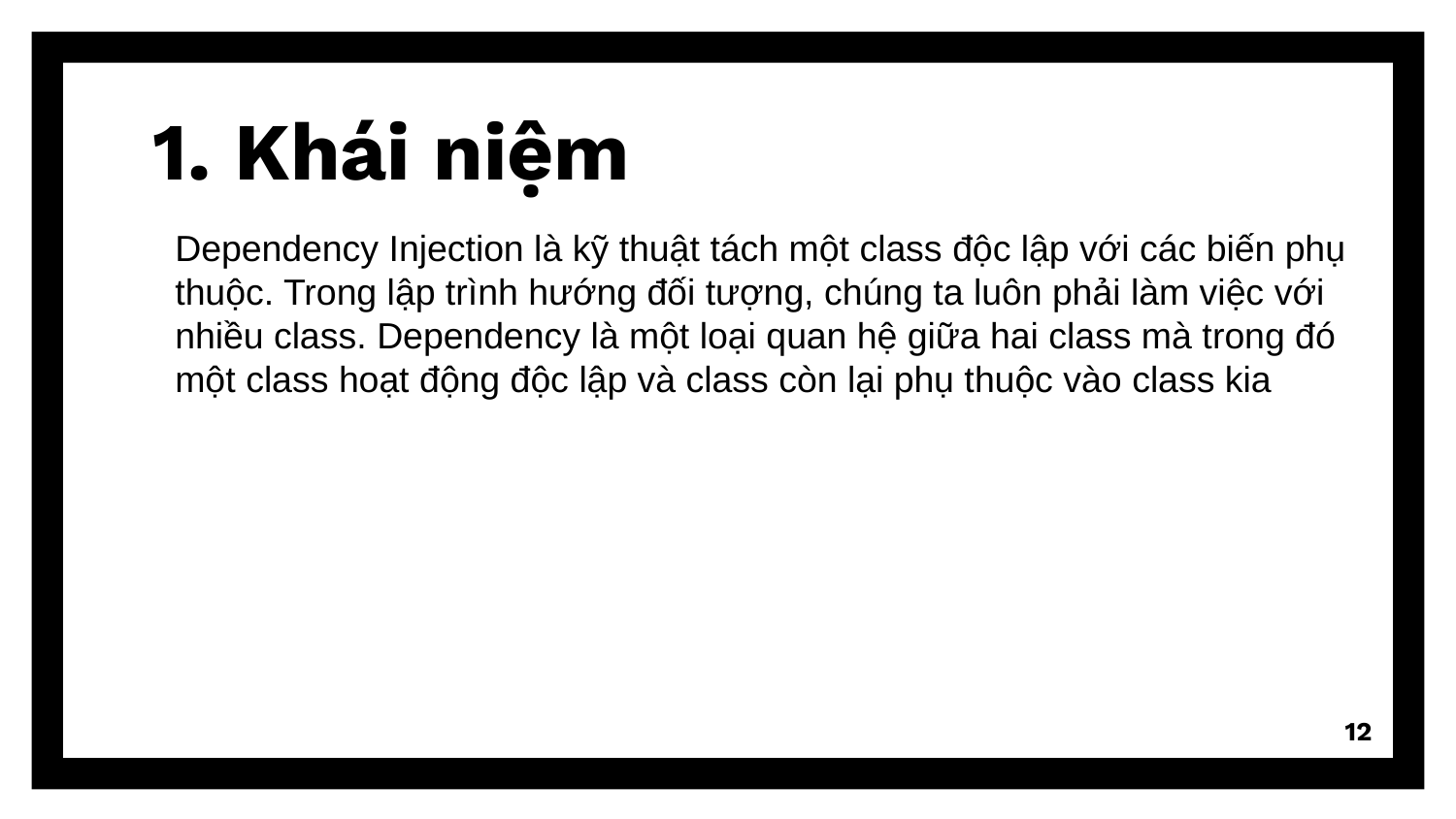

# 1. Khái niệm
Dependency Injection là kỹ thuật tách một class độc lập với các biến phụ thuộc. Trong lập trình hướng đối tượng, chúng ta luôn phải làm việc với nhiều class. Dependency là một loại quan hệ giữa hai class mà trong đó một class hoạt động độc lập và class còn lại phụ thuộc vào class kia
12